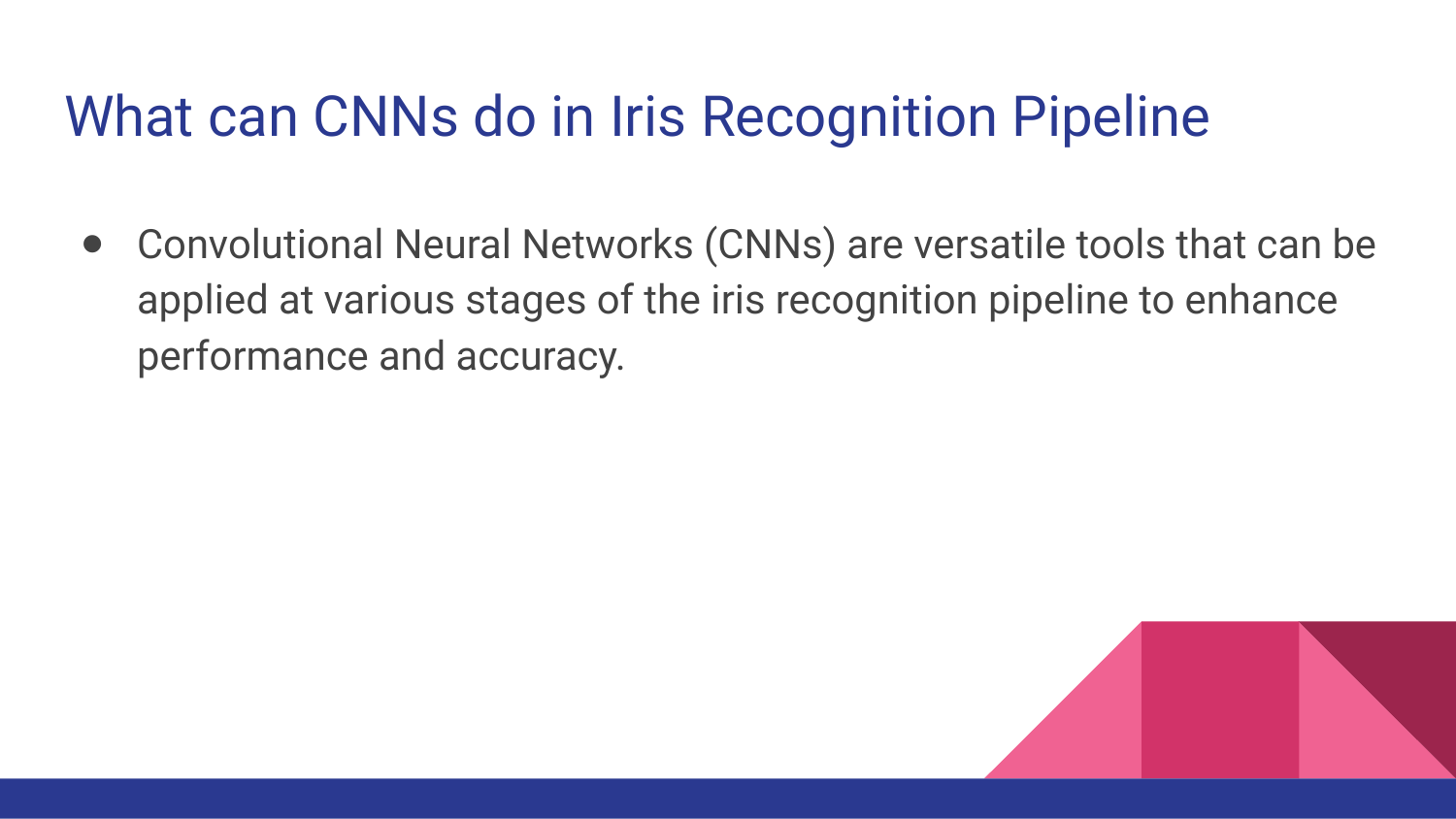

# What can CNNs do in Iris Recognition Pipeline
Convolutional Neural Networks (CNNs) are versatile tools that can be applied at various stages of the iris recognition pipeline to enhance performance and accuracy.